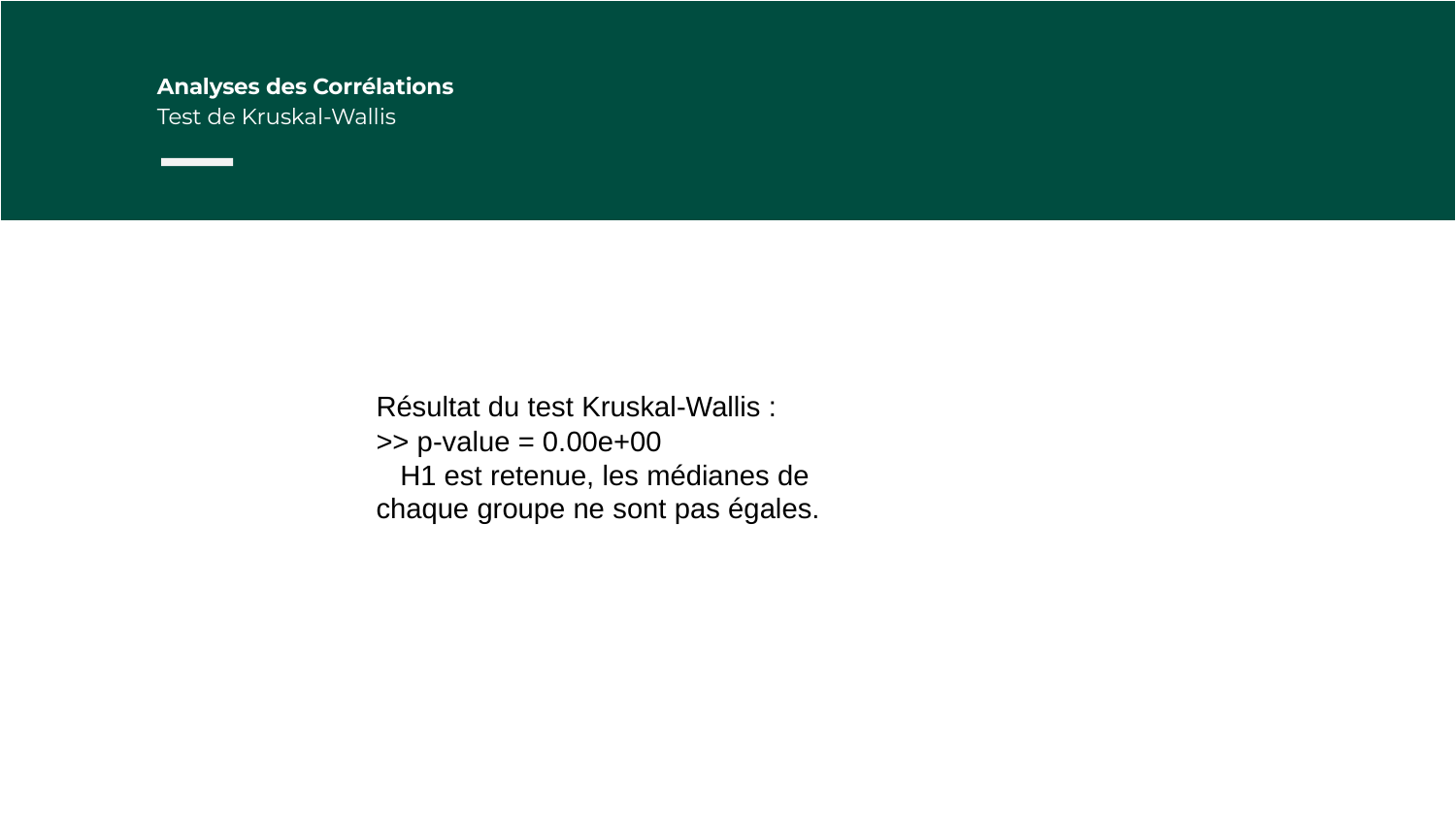

Analyses des Corrélations
Test de Kruskal-Wallis

Résultat du test Kruskal-Wallis :
>> p-value = 0.00e+00
   H1 est retenue, les médianes de chaque groupe ne sont pas égales.